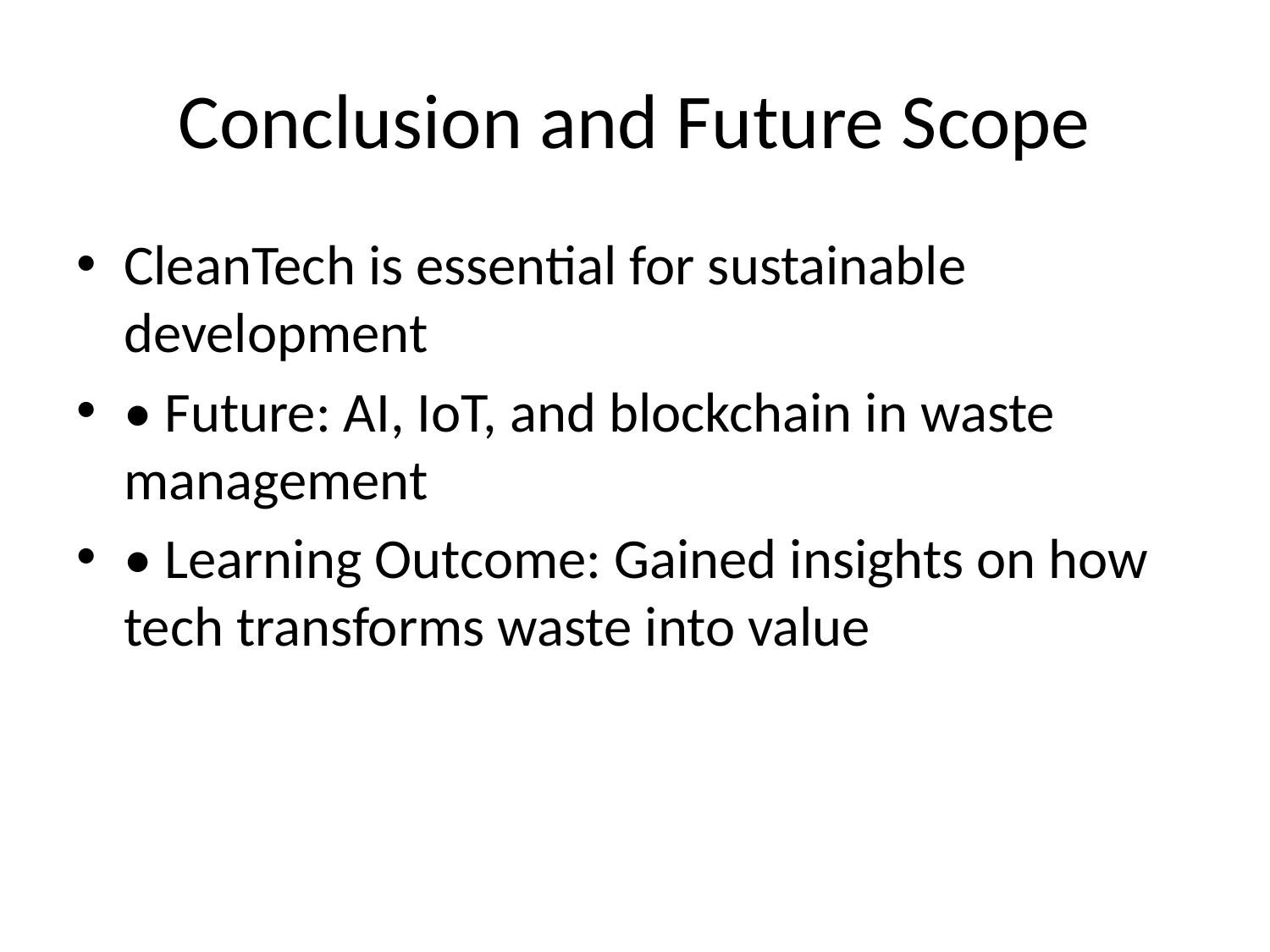

# Conclusion and Future Scope
CleanTech is essential for sustainable development
• Future: AI, IoT, and blockchain in waste management
• Learning Outcome: Gained insights on how tech transforms waste into value